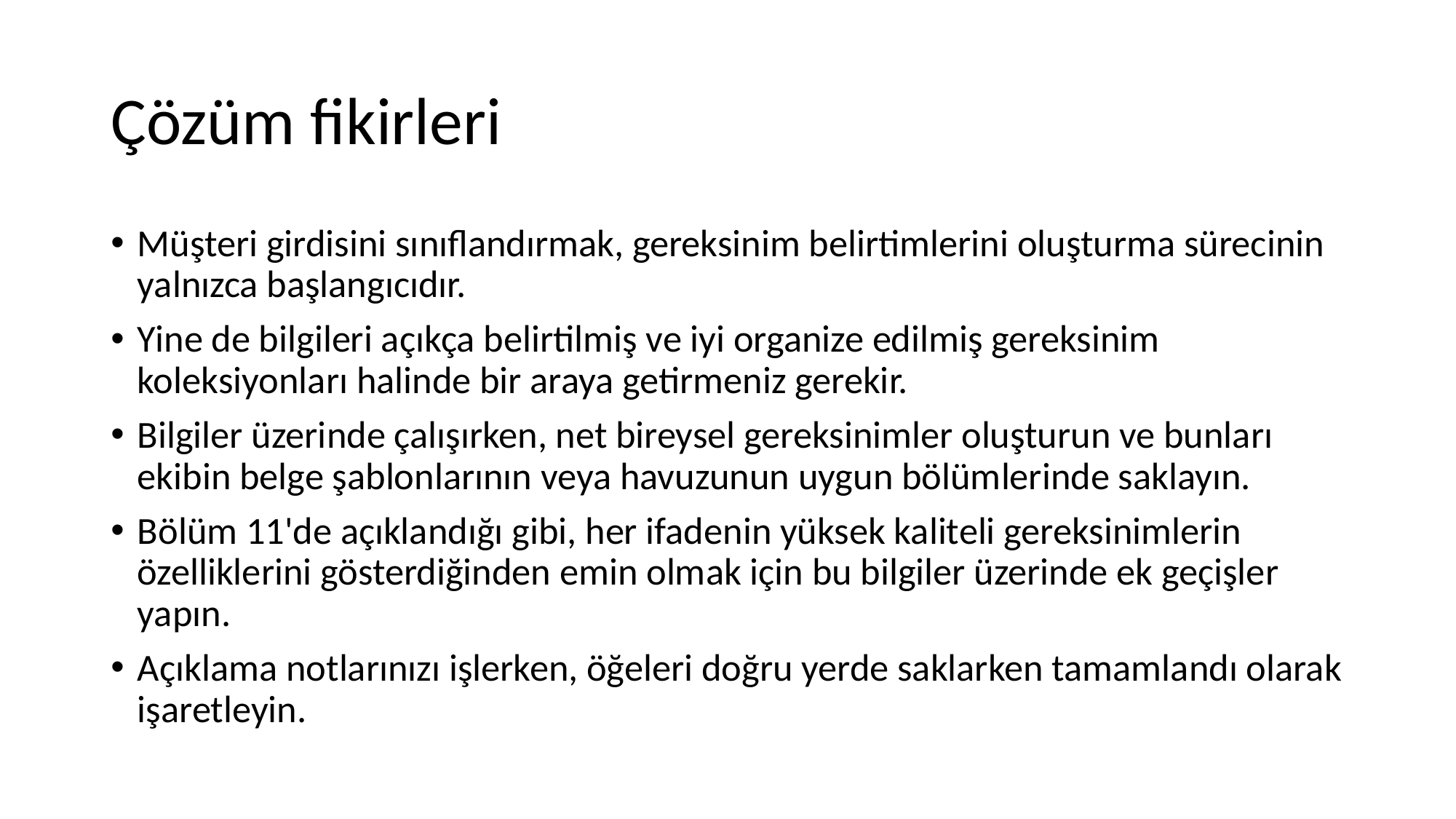

# Çözüm fikirleri
Müşteri girdisini sınıflandırmak, gereksinim belirtimlerini oluşturma sürecinin yalnızca başlangıcıdır.
Yine de bilgileri açıkça belirtilmiş ve iyi organize edilmiş gereksinim koleksiyonları halinde bir araya getirmeniz gerekir.
Bilgiler üzerinde çalışırken, net bireysel gereksinimler oluşturun ve bunları ekibin belge şablonlarının veya havuzunun uygun bölümlerinde saklayın.
Bölüm 11'de açıklandığı gibi, her ifadenin yüksek kaliteli gereksinimlerin özelliklerini gösterdiğinden emin olmak için bu bilgiler üzerinde ek geçişler yapın.
Açıklama notlarınızı işlerken, öğeleri doğru yerde saklarken tamamlandı olarak işaretleyin.